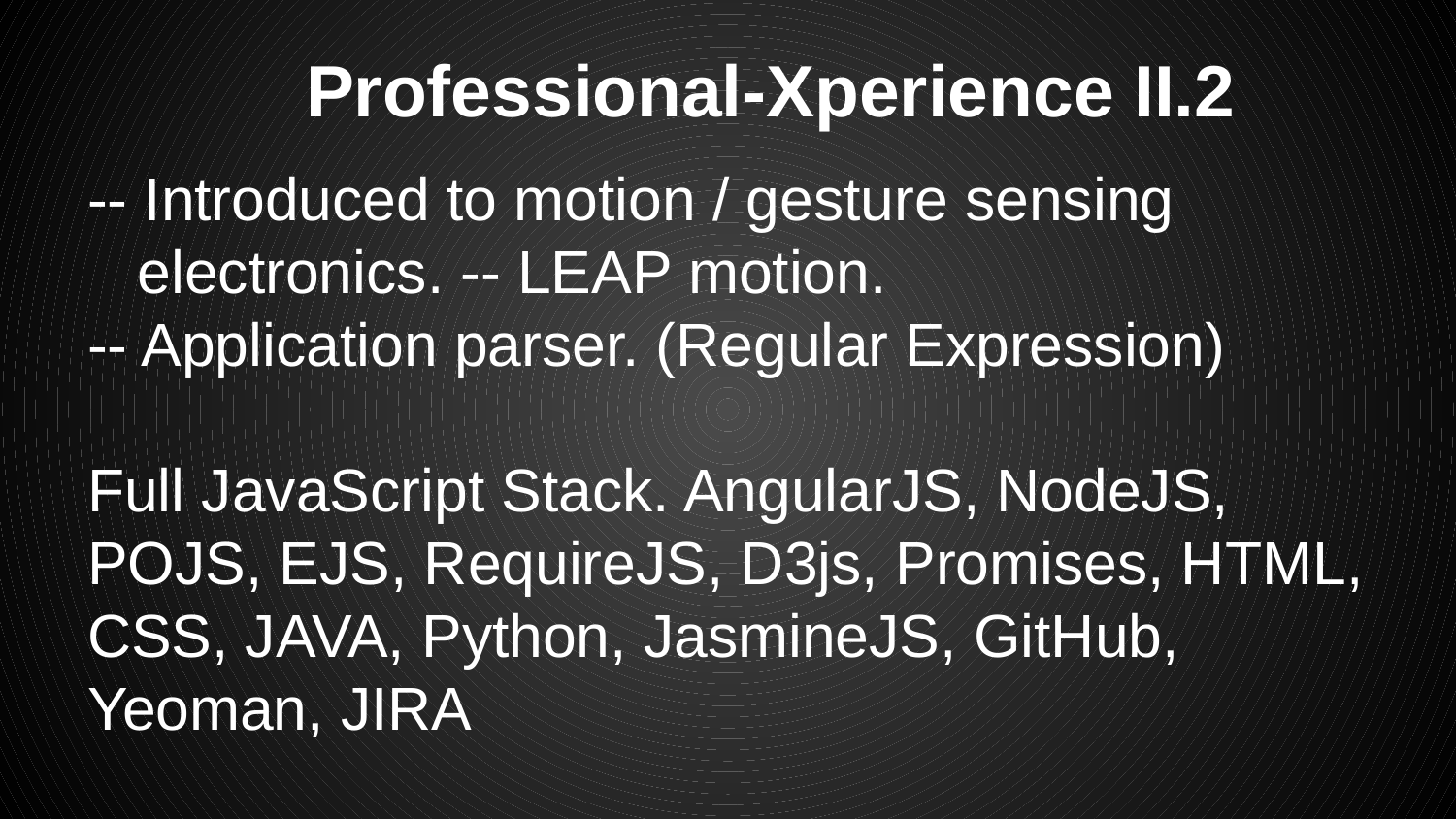

# Professional-Xperience II.2
-- Introduced to motion / gesture sensing
   electronics. -- LEAP motion.
-- Application parser. (Regular Expression)

Full JavaScript Stack. AngularJS, NodeJS, POJS, EJS, RequireJS, D3js, Promises, HTML, CSS, JAVA, Python, JasmineJS, GitHub, Yeoman, JIRA